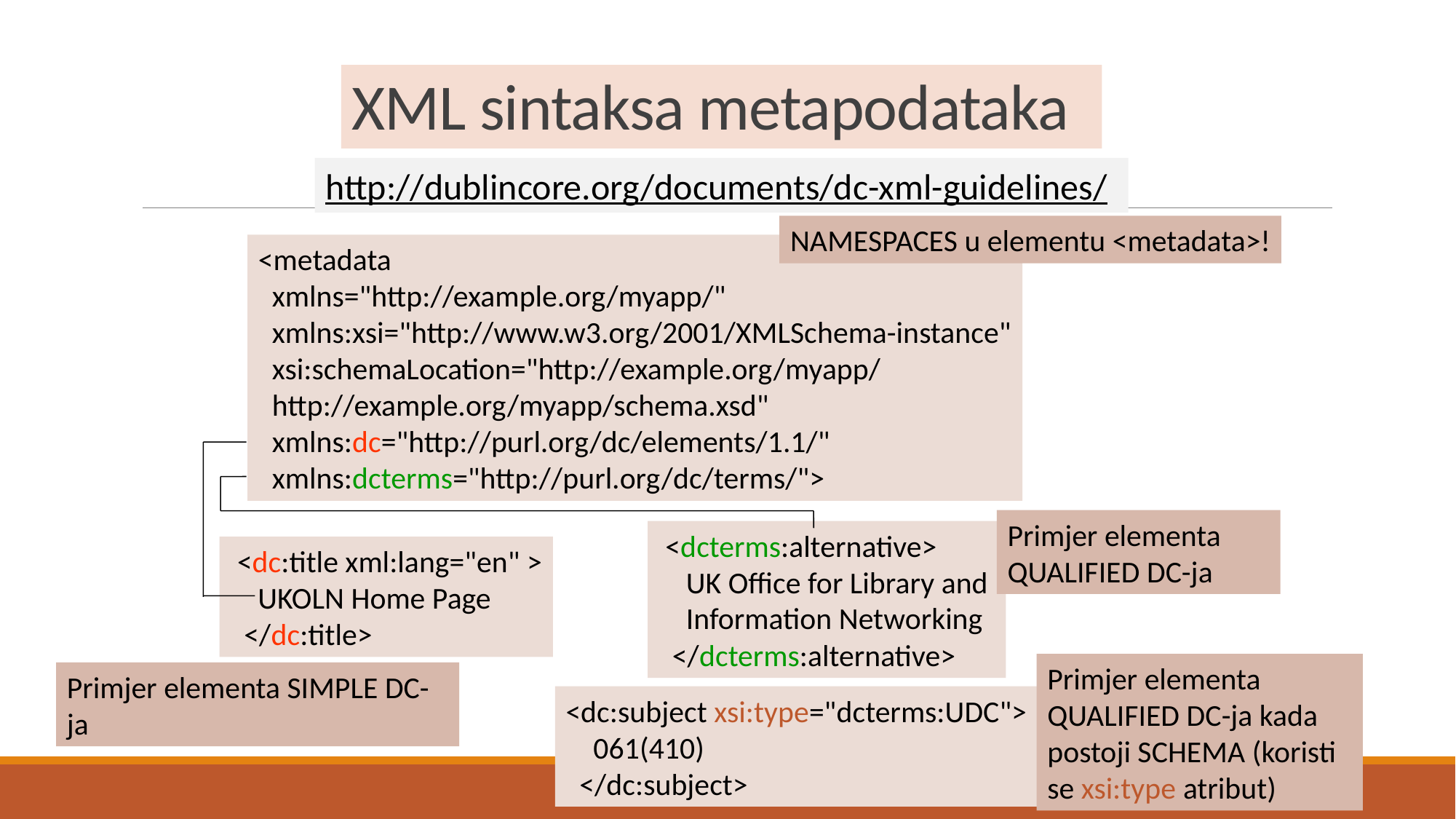

# XML sintaksa metapodataka
http://dublincore.org/documents/dc-xml-guidelines/
NAMESPACES u elementu <metadata>!
<metadata
  xmlns="http://example.org/myapp/"
  xmlns:xsi="http://www.w3.org/2001/XMLSchema-instance"
  xsi:schemaLocation="http://example.org/myapp/
  http://example.org/myapp/schema.xsd"
  xmlns:dc="http://purl.org/dc/elements/1.1/"
  xmlns:dcterms="http://purl.org/dc/terms/">

Primjer elementa
QUALIFIED DC-ja

 <dcterms:alternative>
    UK Office for Library and
    Information Networking
  </dcterms:alternative>
 <dc:title xml:lang="en" >
    UKOLN Home Page
  </dc:title>

Primjer elementa QUALIFIED DC-ja kada postoji SCHEMA (koristi se xsi:type atribut)
Primjer elementa SIMPLE DC-ja
<dc:subject xsi:type="dcterms:UDC">
    061(410)
  </dc:subject>